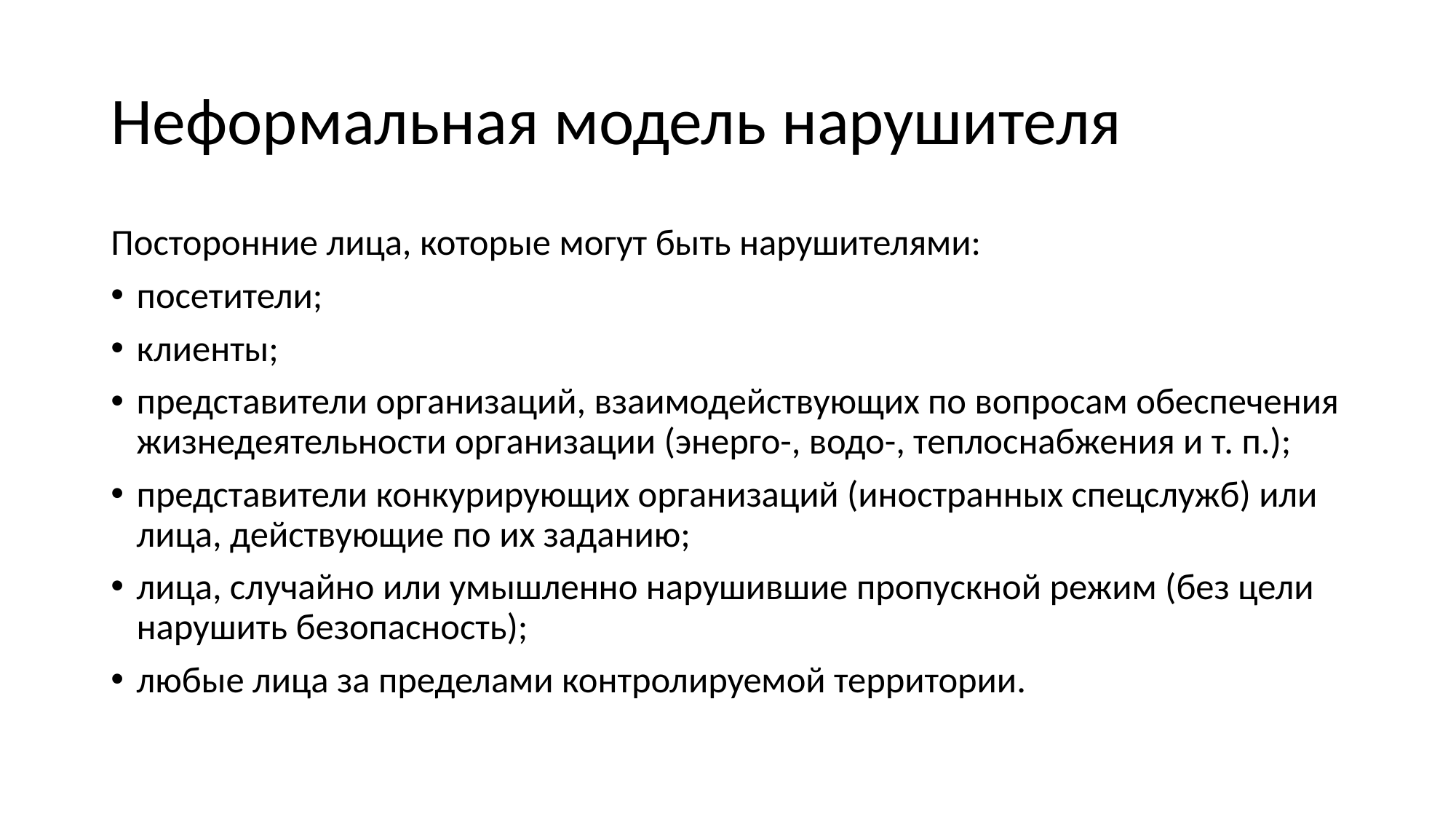

# Неформальная модель нарушителя
Посторонние лица, которые могут быть нарушителями:
посетители;
клиенты;
представители организаций, взаимодействующих по вопросам обеспечения жизнедеятельности организации (энерго-, водо-, теплоснабжения и т. п.);
представители конкурирующих организаций (иностранных спецслужб) или лица, действующие по их заданию;
лица, случайно или умышленно нарушившие пропускной режим (без цели нарушить безопасность);
любые лица за пределами контролируемой территории.